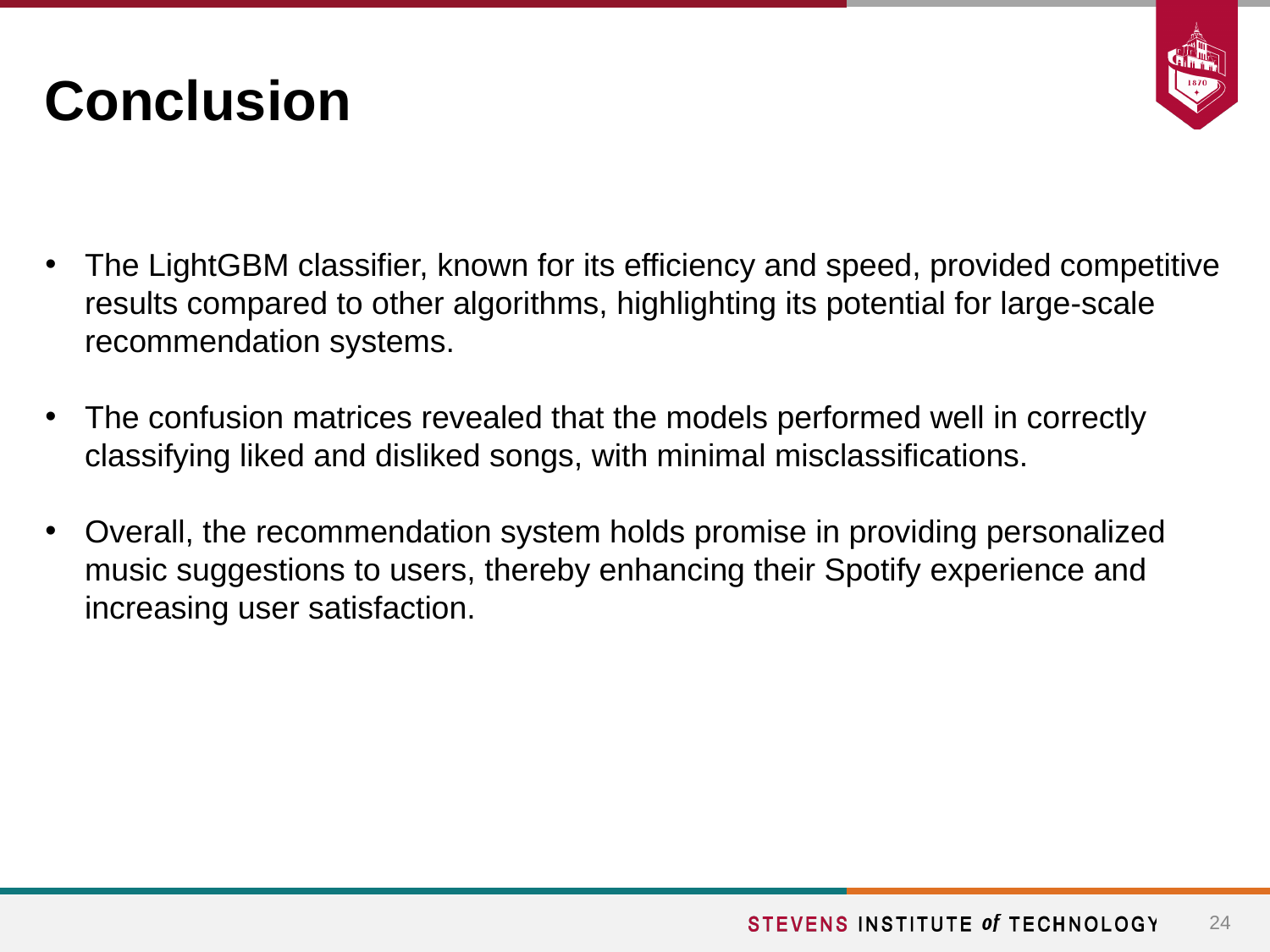

# Conclusion

The LightGBM classifier, known for its efficiency and speed, provided competitive results compared to other algorithms, highlighting its potential for large-scale recommendation systems.

The confusion matrices revealed that the models performed well in correctly classifying liked and disliked songs, with minimal misclassifications.

Overall, the recommendation system holds promise in providing personalized music suggestions to users, thereby enhancing their Spotify experience and increasing user satisfaction.
24